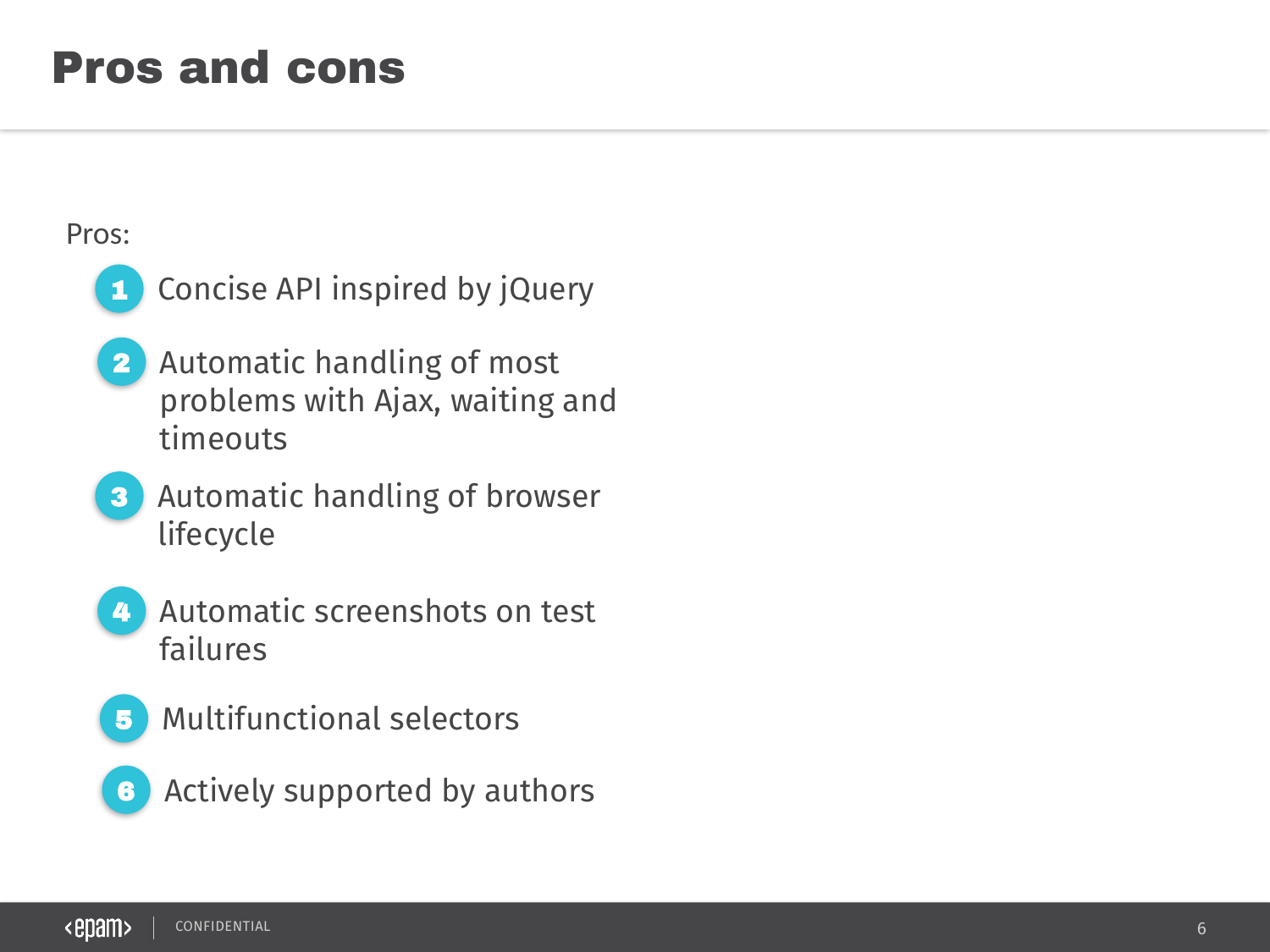

Pros and cons
 Pros:

Concise API inspired by jQuery

1
Automatic handling of most problems with Ajax, waiting and timeouts

2
Automatic handling of browser lifecycle

3
Automatic screenshots on test failures

4
Multifunctional selectors

5
Actively supported by authors

6